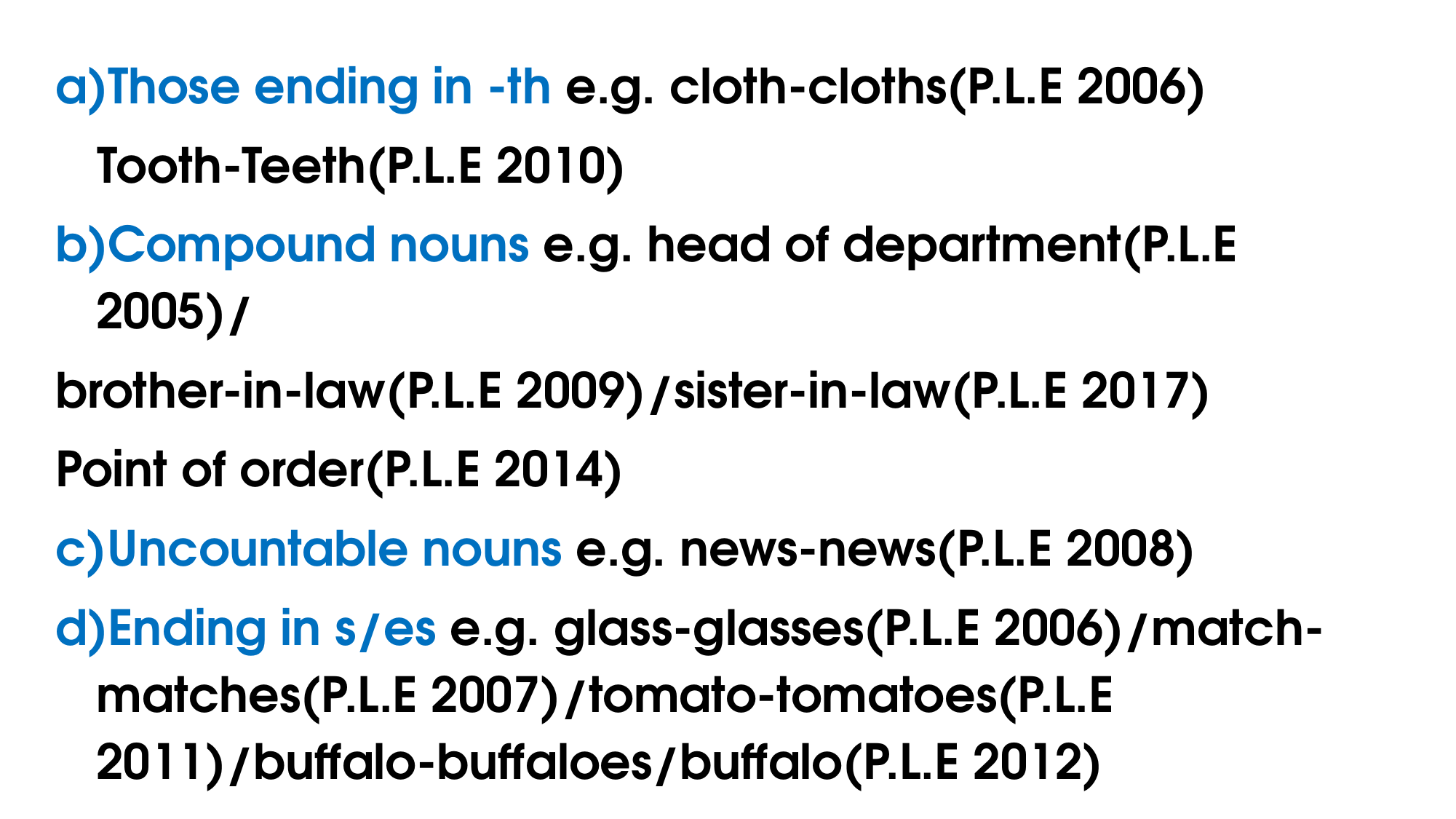

Those ending in -th e.g. cloth-cloths(P.L.E 2006)
Tooth-Teeth(P.L.E 2010)
Compound nouns e.g. head of department(P.L.E 2005)/
brother-in-law(P.L.E 2009)/sister-in-law(P.L.E 2017)
Point of order(P.L.E 2014)
Uncountable nouns e.g. news-news(P.L.E 2008)
Ending in s/es e.g. glass-glasses(P.L.E 2006)/match-matches(P.L.E 2007)/tomato-tomatoes(P.L.E 2011)/buffalo-buffaloes/buffalo(P.L.E 2012)